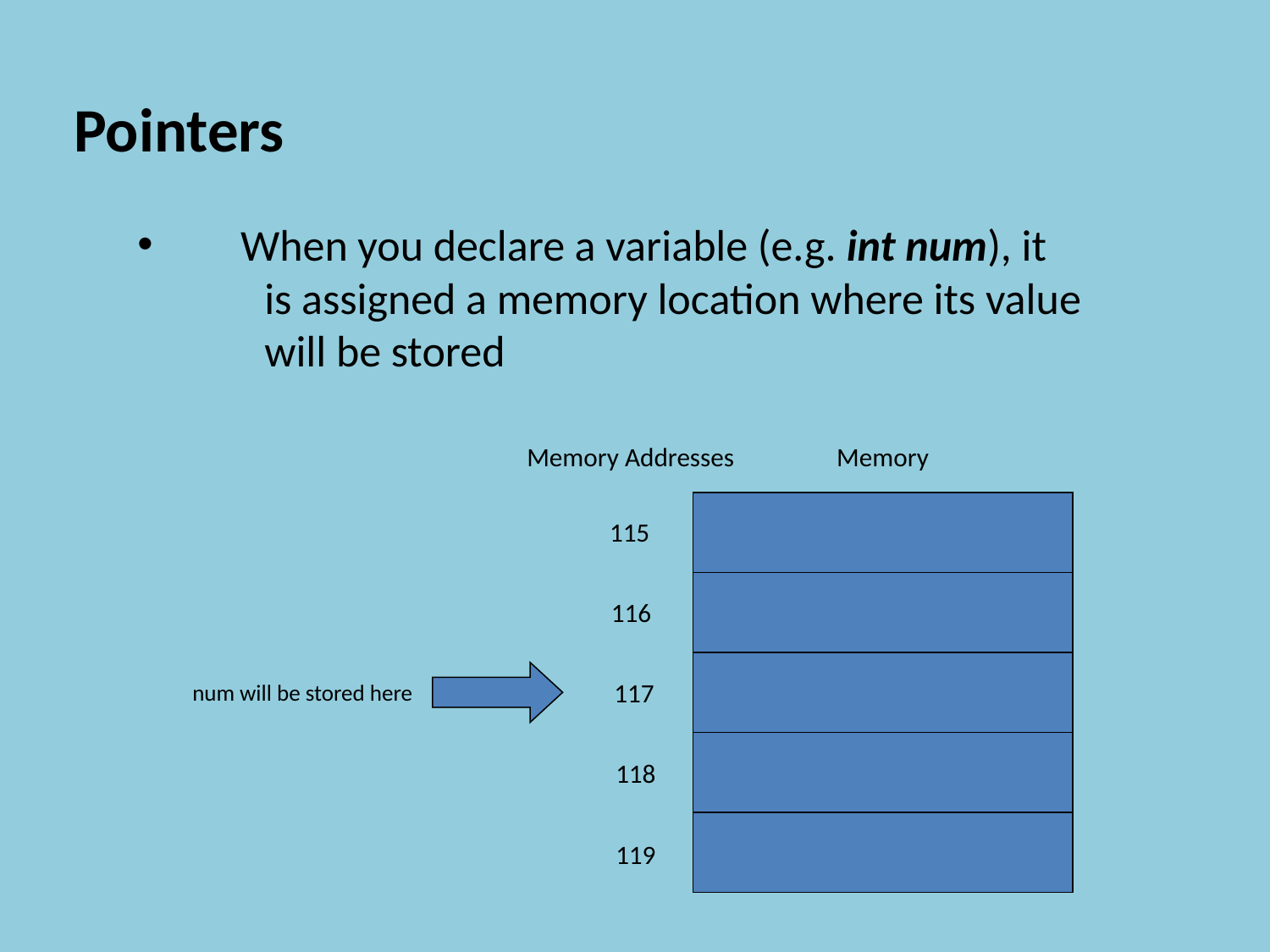

Pointers

When you declare a variable (e.g. int num), it
is assigned a memory location where its value
will be stored
Memory Addresses
Memory

115

116

117
num will be stored here

118

119